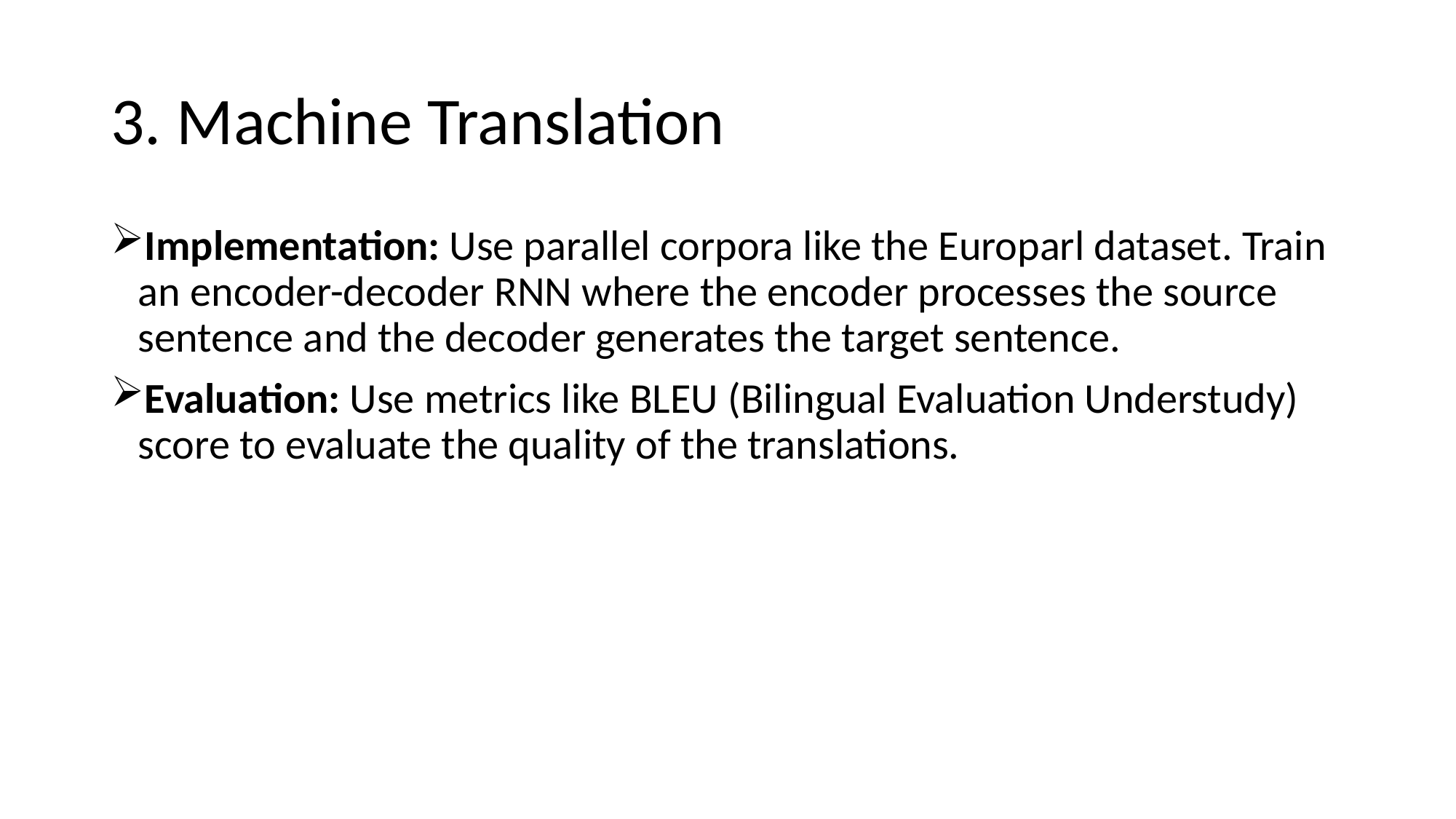

# 3. Machine Translation
Implementation: Use parallel corpora like the Europarl dataset. Train an encoder-decoder RNN where the encoder processes the source sentence and the decoder generates the target sentence.
Evaluation: Use metrics like BLEU (Bilingual Evaluation Understudy) score to evaluate the quality of the translations.